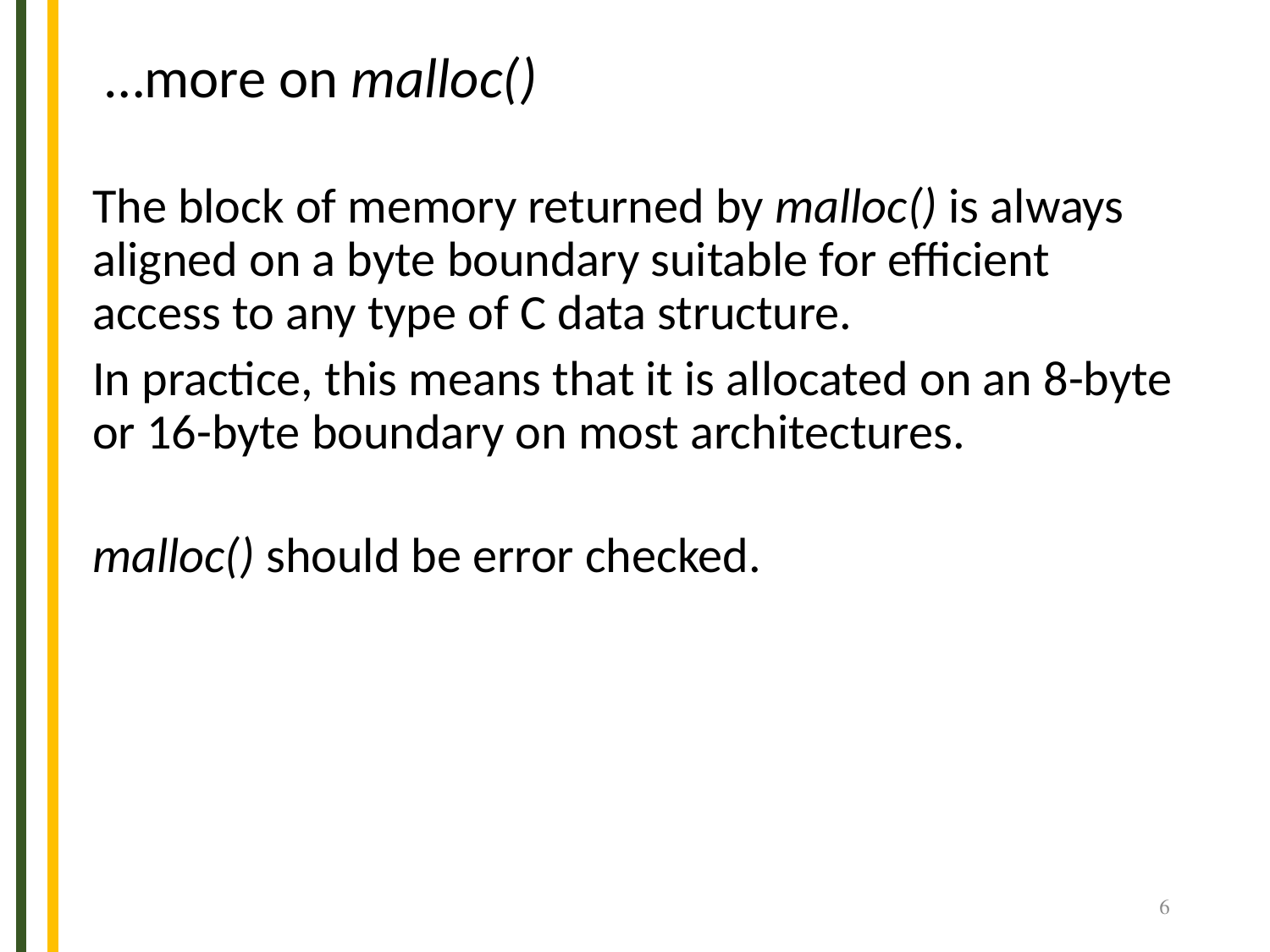

…more on malloc()

The block of memory returned by malloc() is always aligned on a byte boundary suitable for efficient access to any type of C data structure.
In practice, this means that it is allocated on an 8-byte or 16-byte boundary on most architectures.

malloc() should be error checked.

6